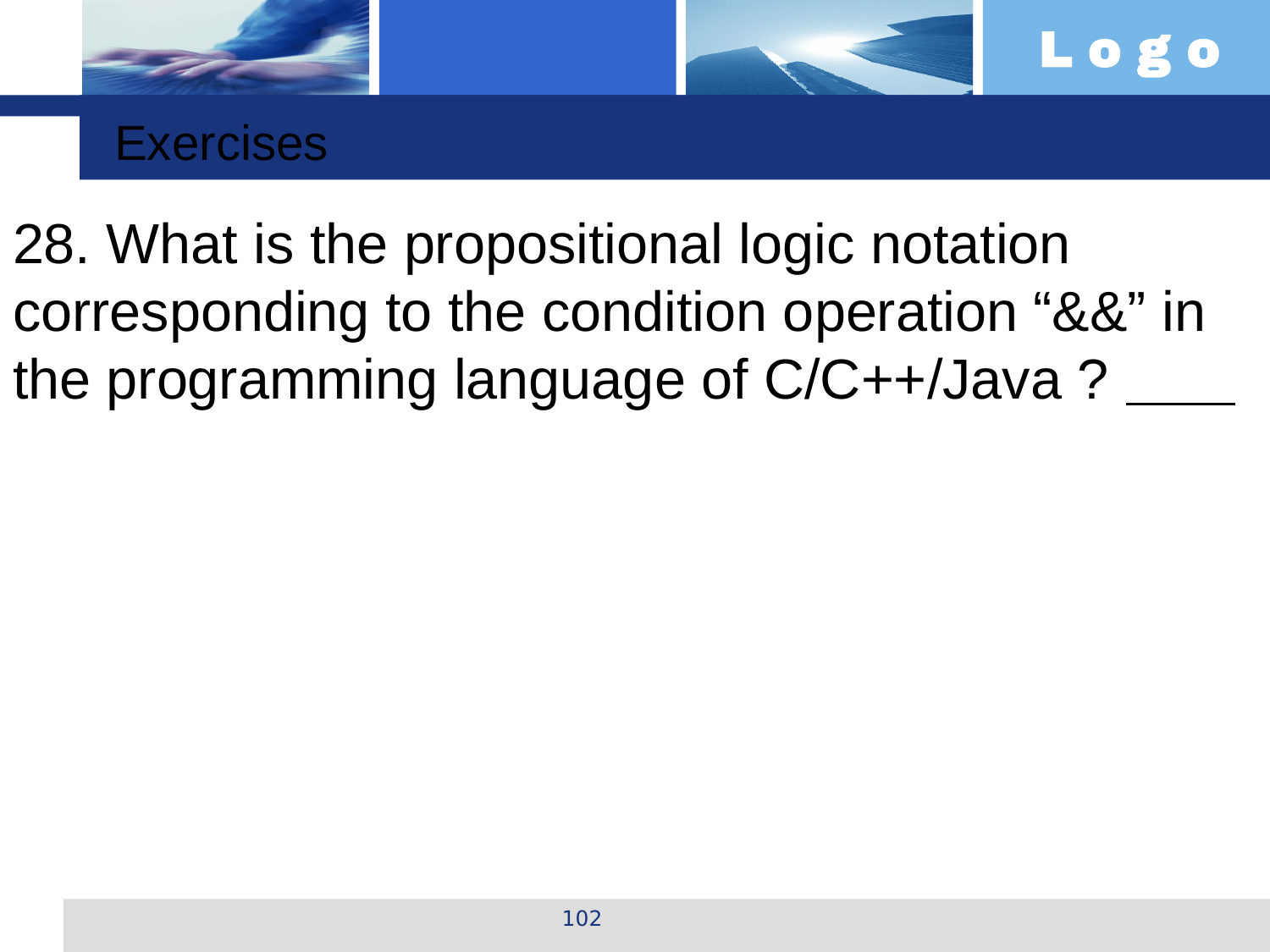

Exercises
28. What is the propositional logic notation corresponding to the condition operation “&&” in the programming language of C/C++/Java ?
102